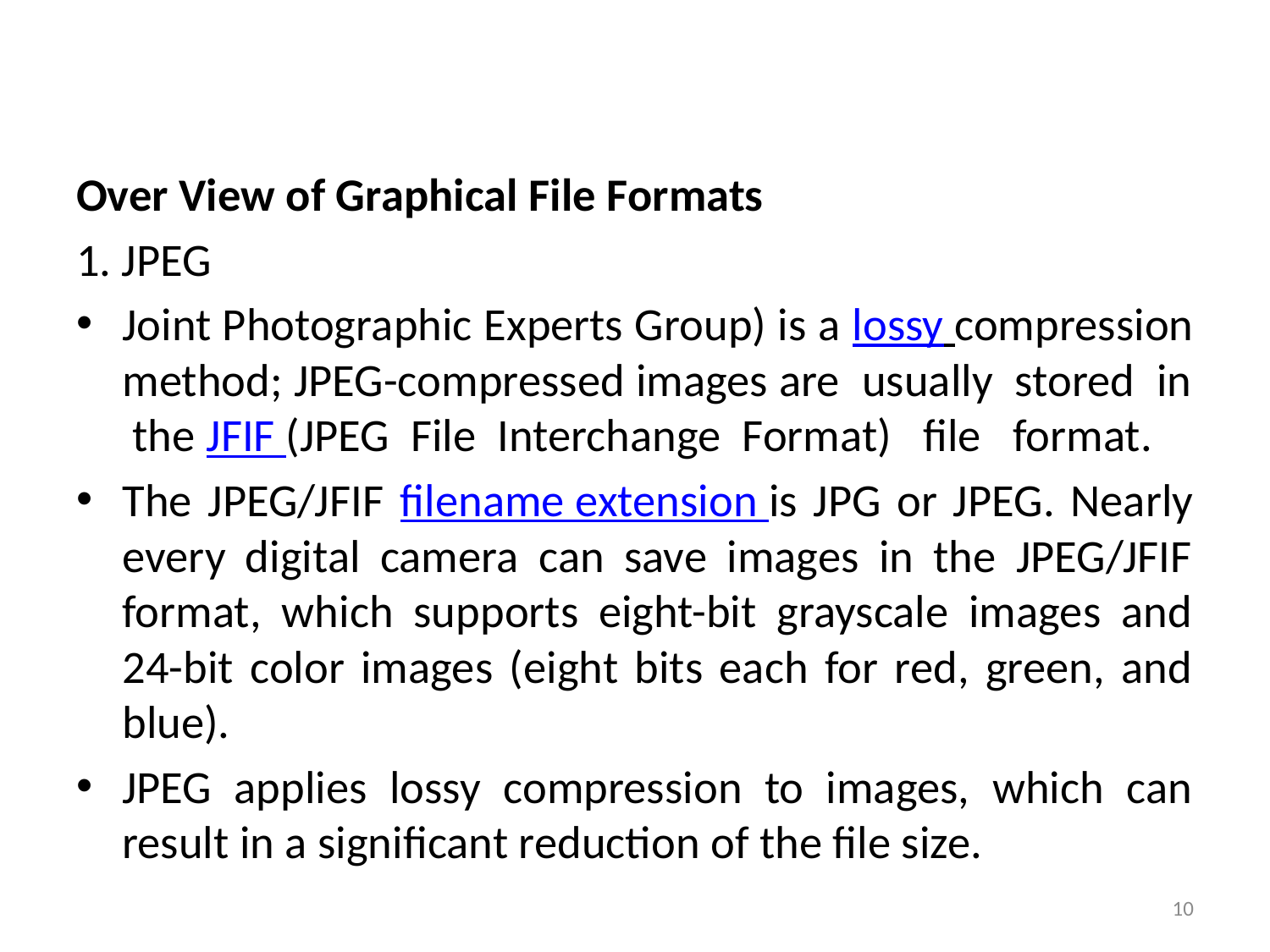

#
Over View of Graphical File Formats
1. JPEG
Joint Photographic Experts Group) is a lossy compression method; JPEG-compressed images are  usually  stored  in  the JFIF (JPEG  File  Interchange  Format)   file   format.
The JPEG/JFIF filename extension is JPG or JPEG. Nearly every digital camera can save images in the JPEG/JFIF format, which supports eight-bit grayscale images and 24-bit color images (eight bits each for red, green, and blue).
JPEG applies lossy compression to images, which can result in a significant reduction of the file size.

10